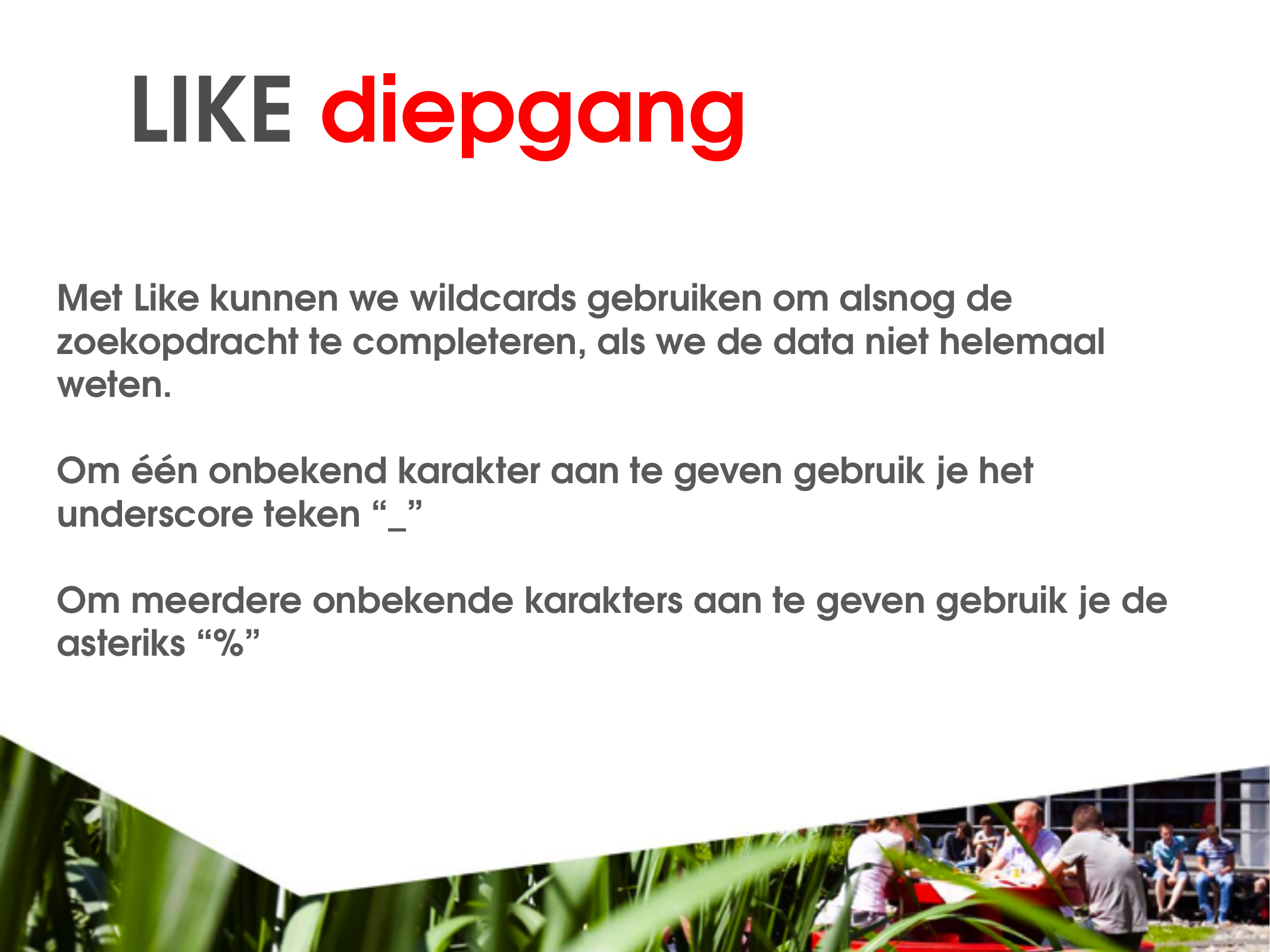

LIKE diepgang
Met Like kunnen we wildcards gebruiken om alsnog de zoekopdracht te completeren, als we de data niet helemaal weten.

Om één onbekend karakter aan te geven gebruik je het underscore teken “_”

Om meerdere onbekende karakters aan te geven gebruik je de asteriks “%”